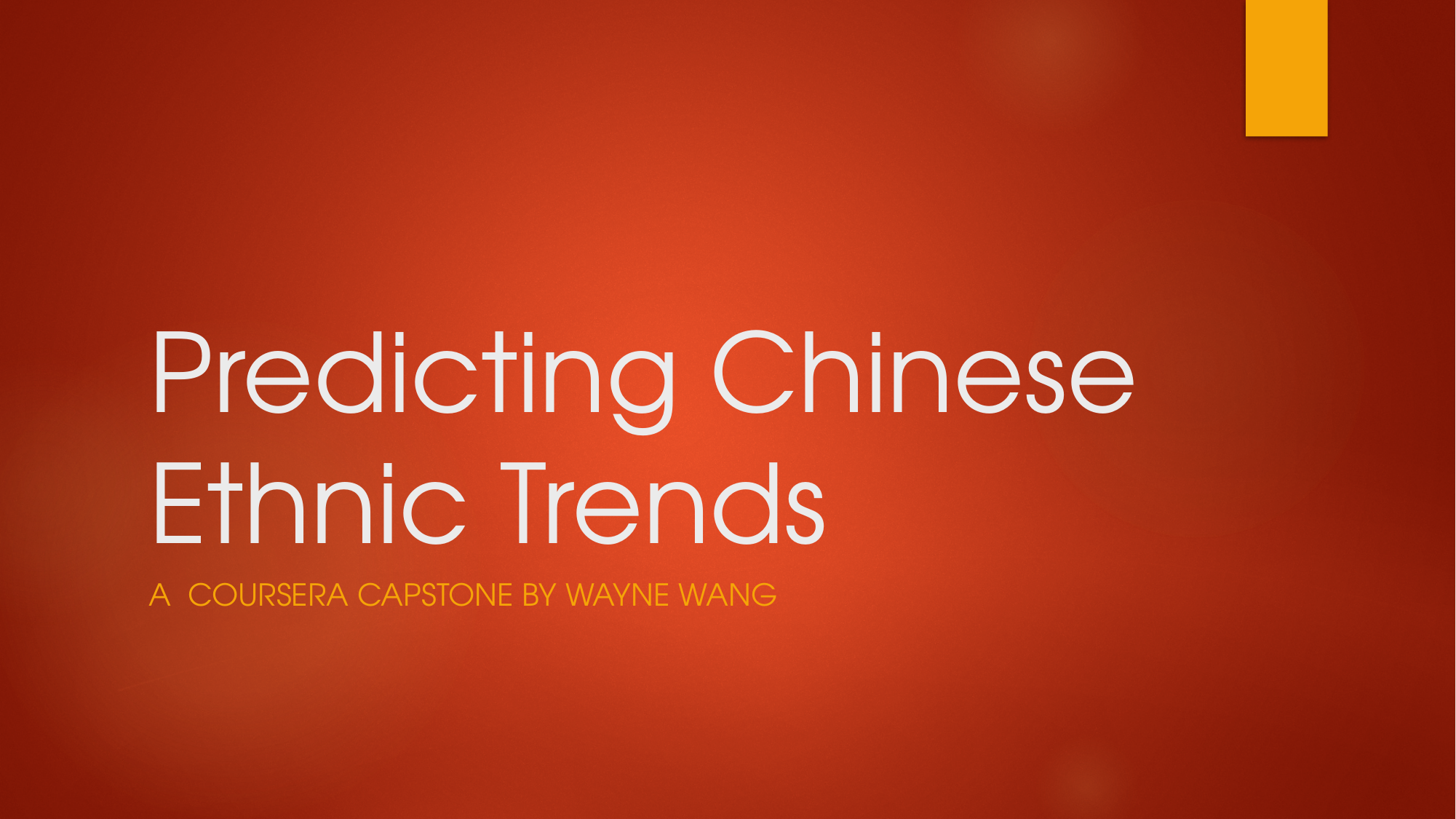

# Predicting Chinese Ethnic Trends
A  Coursera Capstone by Wayne Wang